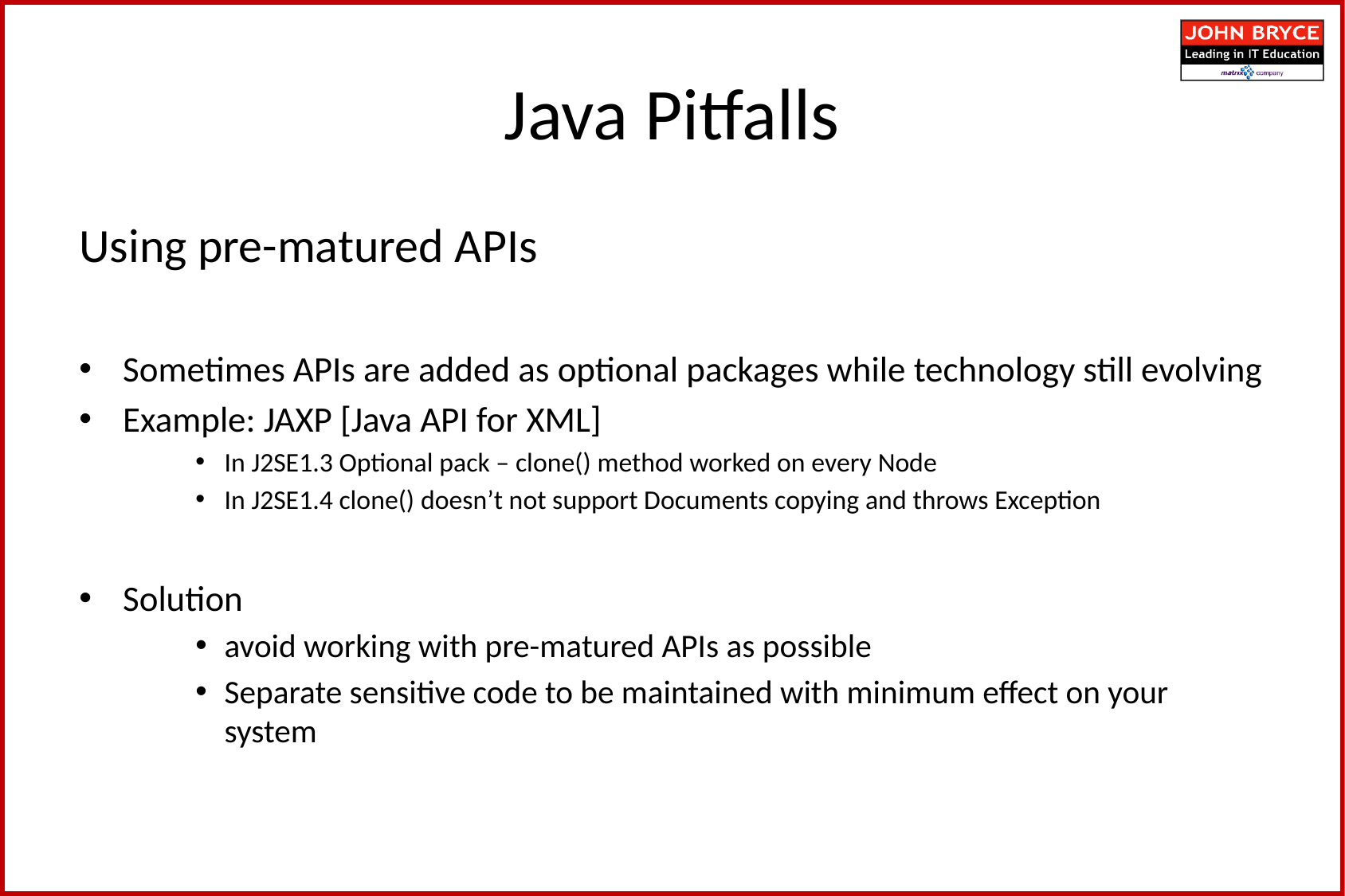

Java Pitfalls
Using pre-matured APIs

Sometimes APIs are added as optional packages while technology still evolving
Example: JAXP [Java API for XML]
In J2SE1.3 Optional pack – clone() method worked on every Node
In J2SE1.4 clone() doesn’t not support Documents copying and throws Exception

Solution
avoid working with pre-matured APIs as possible
Separate sensitive code to be maintained with minimum effect on your system